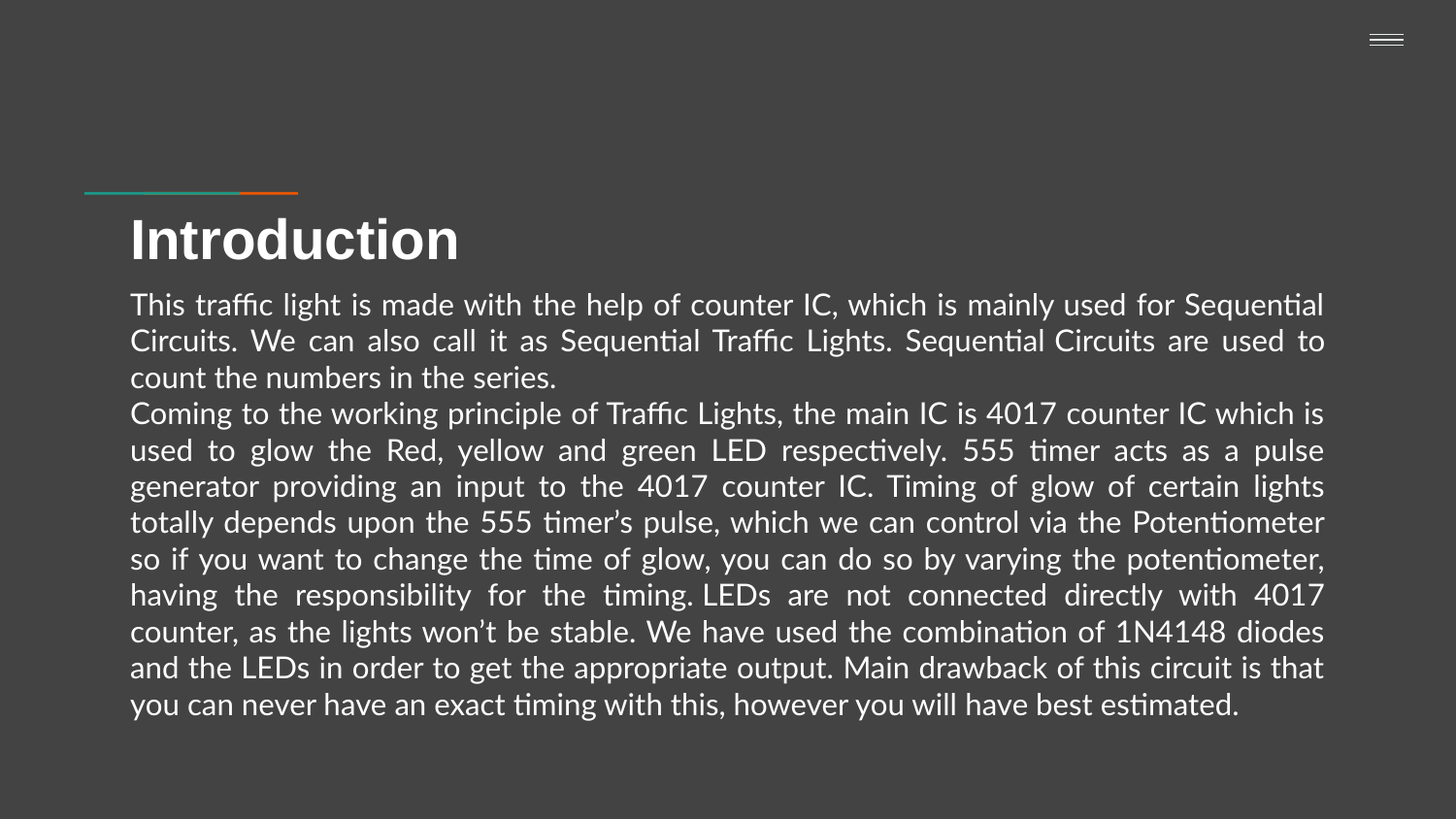

# Introduction
This traffic light is made with the help of counter IC, which is mainly used for Sequential Circuits. We can also call it as Sequential Traffic Lights. Sequential Circuits are used to count the numbers in the series.
Coming to the working principle of Traffic Lights, the main IC is 4017 counter IC which is used to glow the Red, yellow and green LED respectively. 555 timer acts as a pulse generator providing an input to the 4017 counter IC. Timing of glow of certain lights totally depends upon the 555 timer’s pulse, which we can control via the Potentiometer so if you want to change the time of glow, you can do so by varying the potentiometer, having the responsibility for the timing. LEDs are not connected directly with 4017 counter, as the lights won’t be stable. We have used the combination of 1N4148 diodes and the LEDs in order to get the appropriate output. Main drawback of this circuit is that you can never have an exact timing with this, however you will have best estimated.